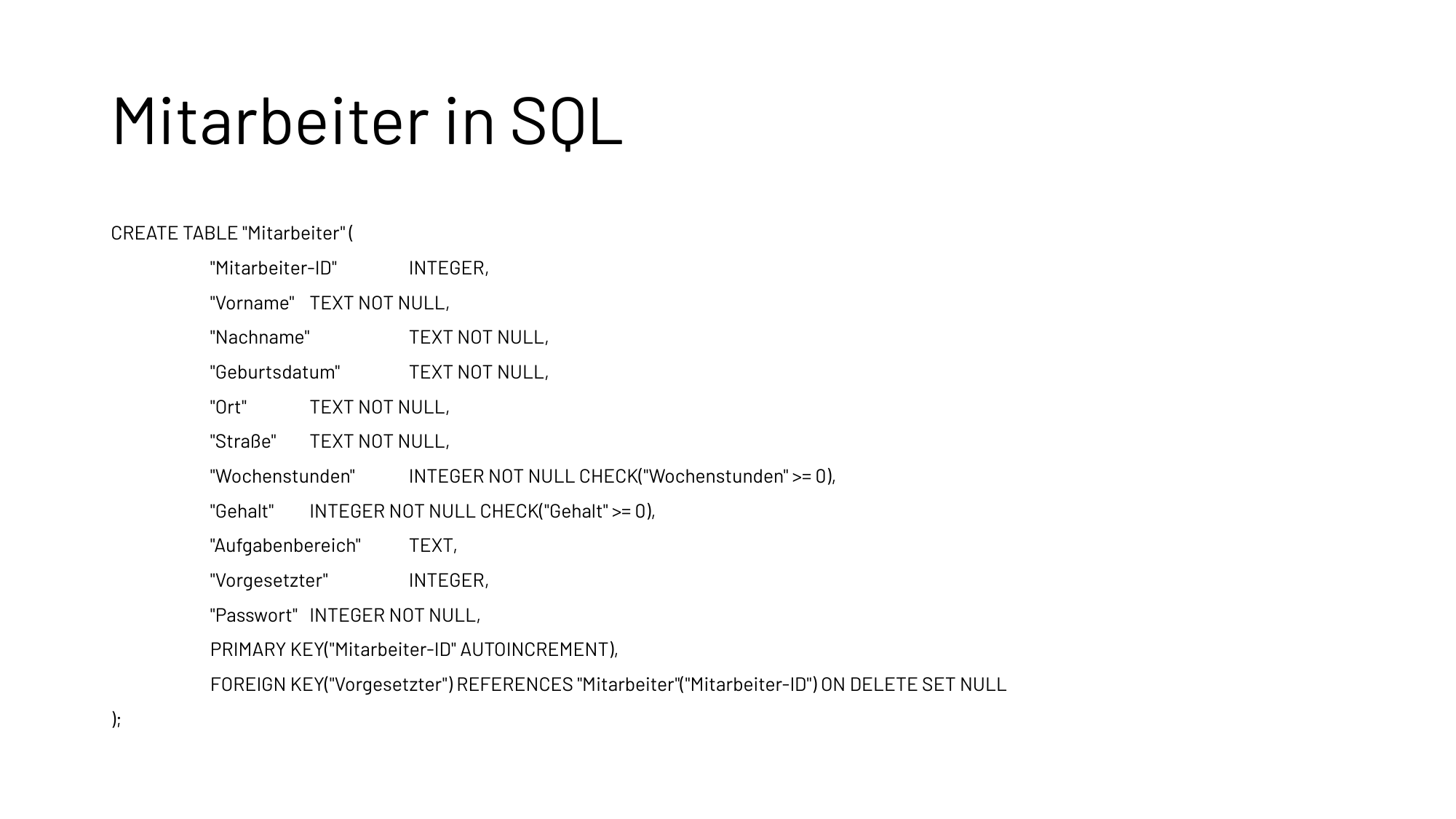

# Mitarbeiter in SQL
CREATE TABLE "Mitarbeiter" (
	"Mitarbeiter-ID"	INTEGER,
	"Vorname"		TEXT NOT NULL,
	"Nachname"		TEXT NOT NULL,
	"Geburtsdatum"	TEXT NOT NULL,
	"Ort"		TEXT NOT NULL,
	"Straße"		TEXT NOT NULL,
	"Wochenstunden"	INTEGER NOT NULL CHECK("Wochenstunden" >= 0),
	"Gehalt"		INTEGER NOT NULL CHECK("Gehalt" >= 0),
	"Aufgabenbereich"	TEXT,
	"Vorgesetzter"	INTEGER,
	"Passwort"		INTEGER NOT NULL,
	PRIMARY KEY("Mitarbeiter-ID" AUTOINCREMENT),
	FOREIGN KEY("Vorgesetzter") REFERENCES "Mitarbeiter"("Mitarbeiter-ID") ON DELETE SET NULL
);